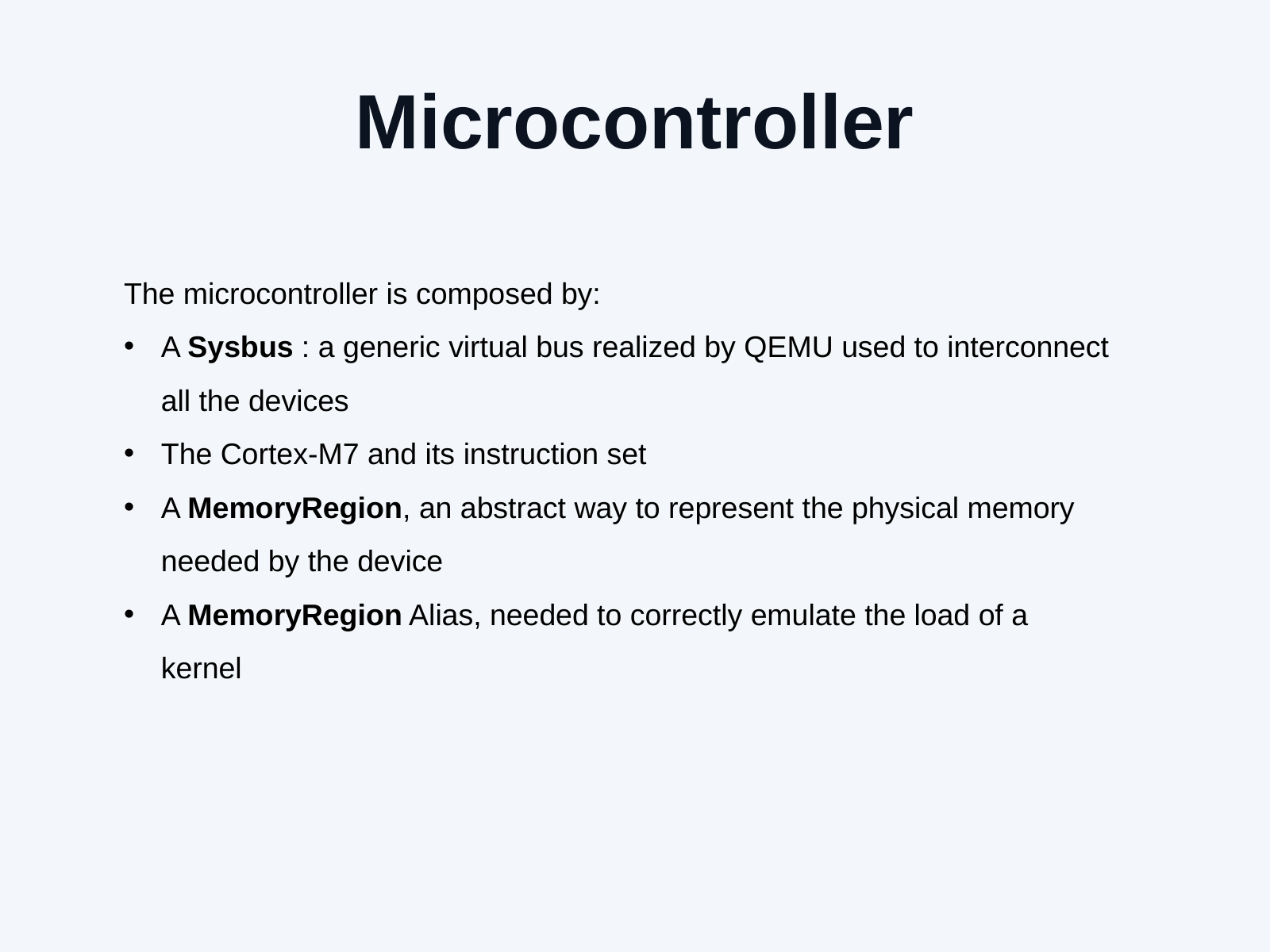

Microcontroller
The microcontroller is composed by:
A Sysbus : a generic virtual bus realized by QEMU used to interconnect all the devices
The Cortex-M7 and its instruction set
A MemoryRegion, an abstract way to represent the physical memory needed by the device
A MemoryRegion Alias, needed to correctly emulate the load of a kernel